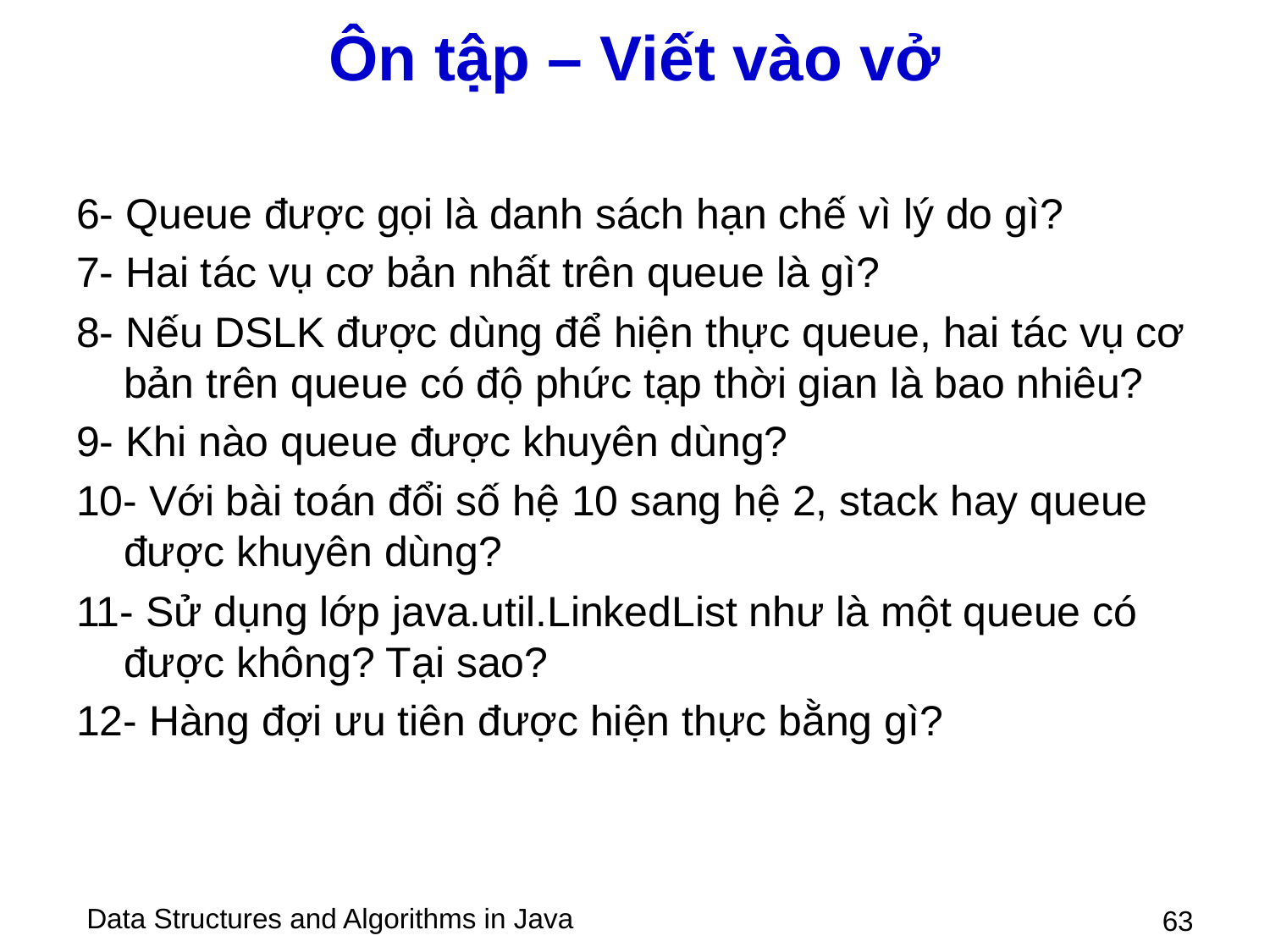

# Ôn tập – Viết vào vở
6- Queue được gọi là danh sách hạn chế vì lý do gì?
7- Hai tác vụ cơ bản nhất trên queue là gì?
8- Nếu DSLK được dùng để hiện thực queue, hai tác vụ cơ bản trên queue có độ phức tạp thời gian là bao nhiêu?
9- Khi nào queue được khuyên dùng?
10- Với bài toán đổi số hệ 10 sang hệ 2, stack hay queue được khuyên dùng?
11- Sử dụng lớp java.util.LinkedList như là một queue có được không? Tại sao?
12- Hàng đợi ưu tiên được hiện thực bằng gì?
 63